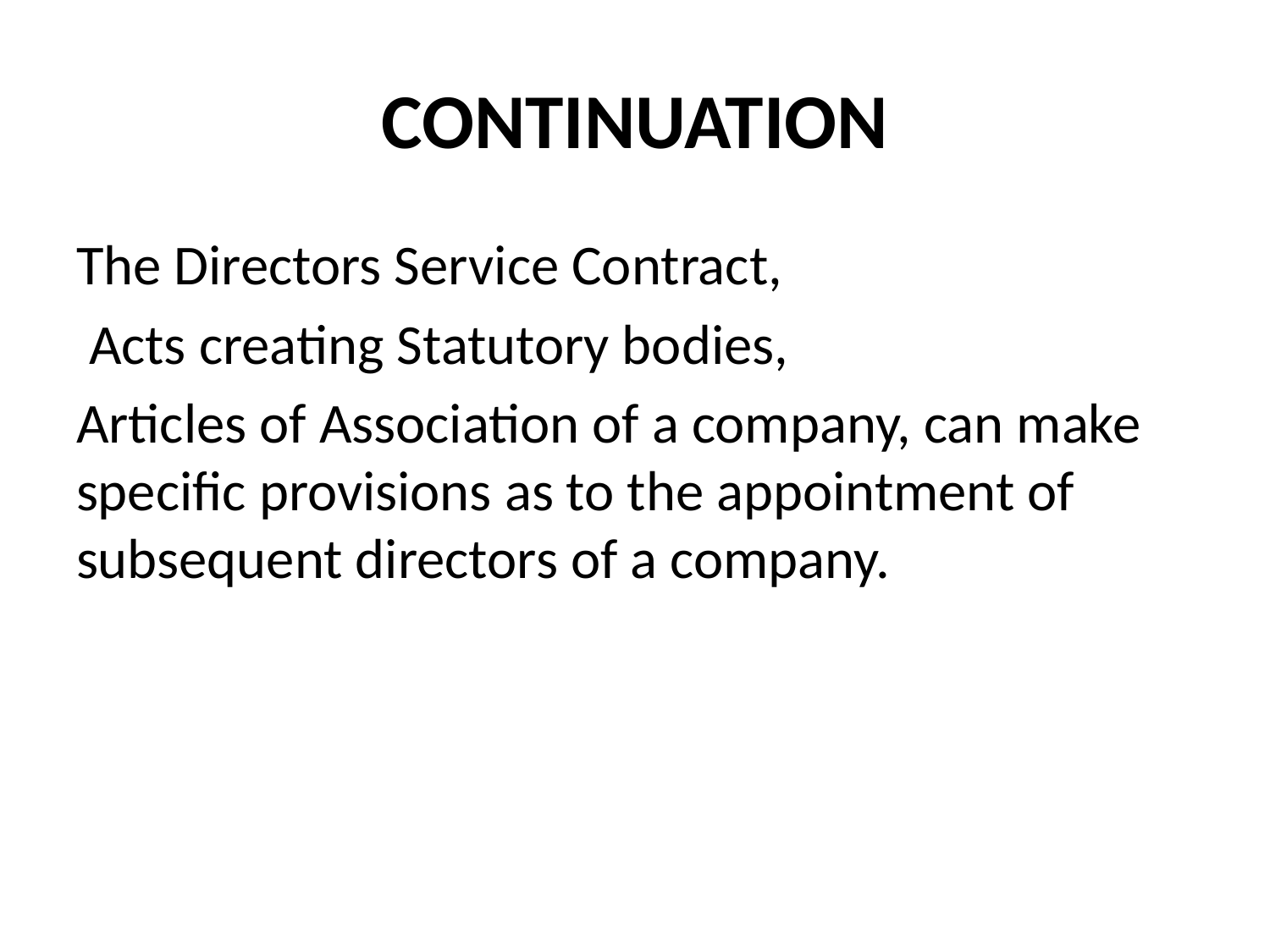

# CONTINUATION
The Directors Service Contract,
 Acts creating Statutory bodies,
Articles of Association of a company, can make specific provisions as to the appointment of subsequent directors of a company.